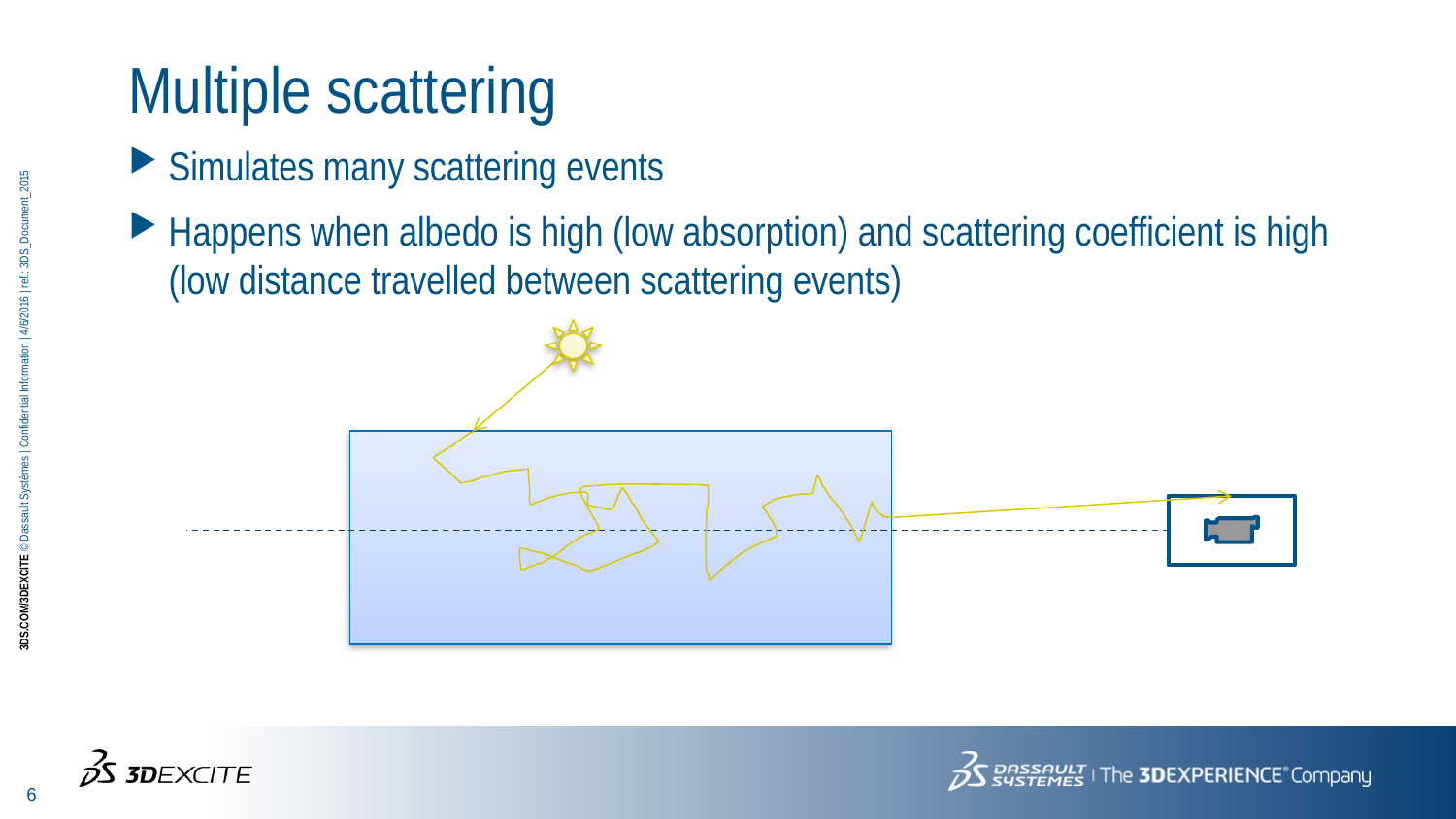

# Multiple scattering
Simulates many scattering events
Happens when albedo is high (low absorption) and scattering coefficient is high (low distance travelled between scattering events)